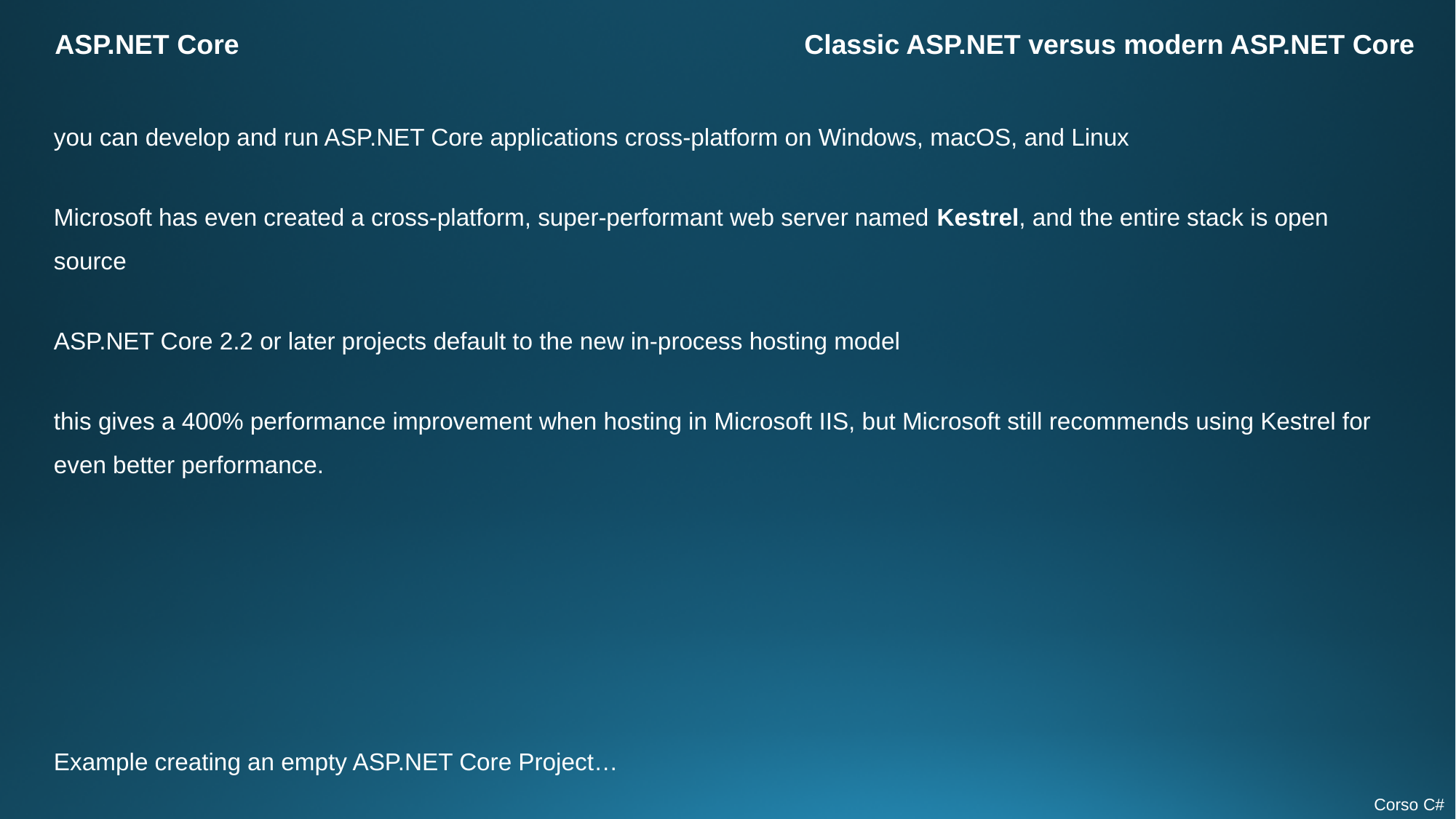

ASP.NET Core
Classic ASP.NET versus modern ASP.NET Core
you can develop and run ASP.NET Core applications cross-platform on Windows, macOS, and Linux
Microsoft has even created a cross-platform, super-performant web server named Kestrel, and the entire stack is open source
ASP.NET Core 2.2 or later projects default to the new in-process hosting model
this gives a 400% performance improvement when hosting in Microsoft IIS, but Microsoft still recommends using Kestrel for even better performance.
Example creating an empty ASP.NET Core Project…
Corso C#